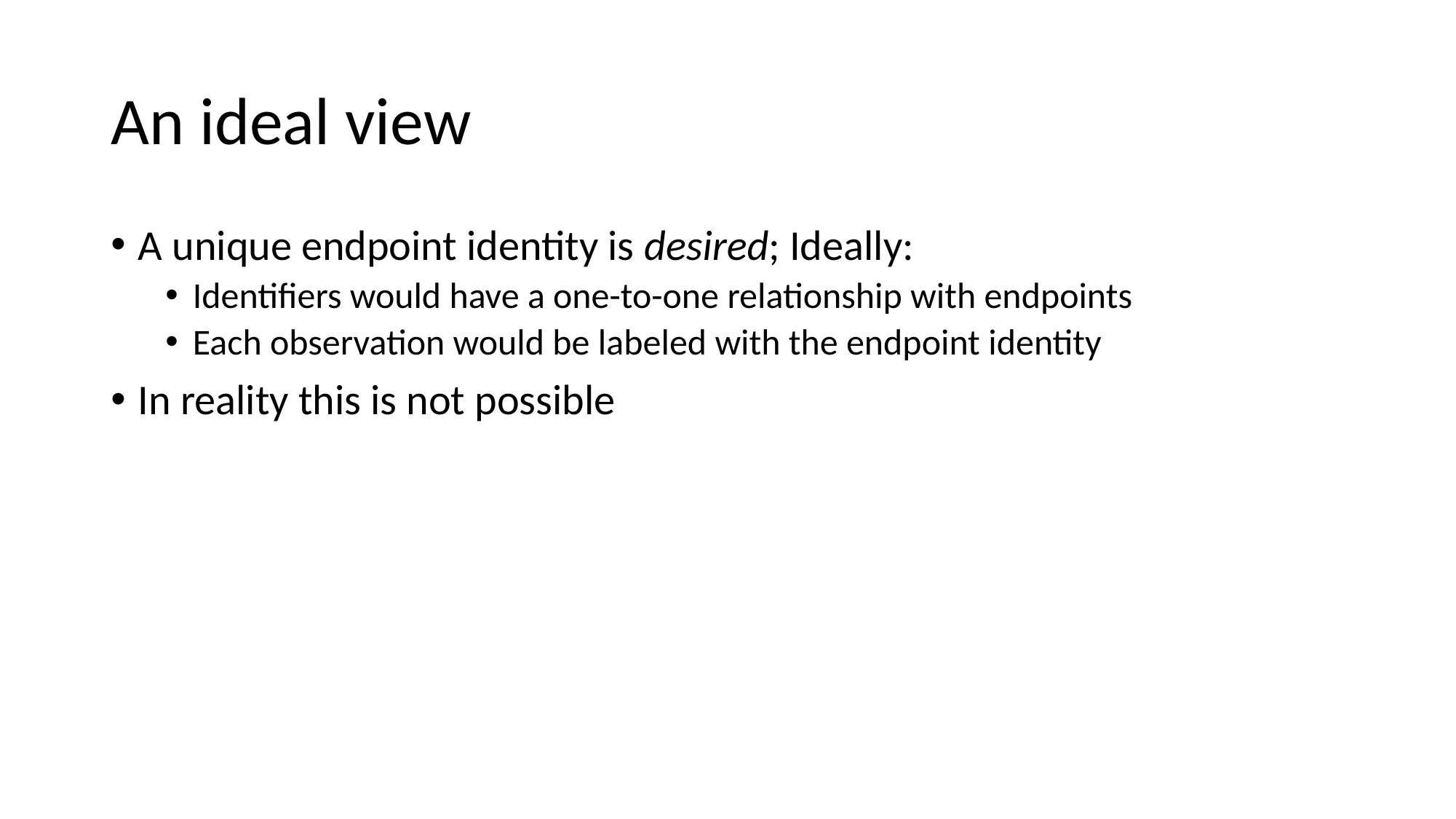

# An ideal view
A unique endpoint identity is desired; Ideally:
Identifiers would have a one-to-one relationship with endpoints
Each observation would be labeled with the endpoint identity
In reality this is not possible